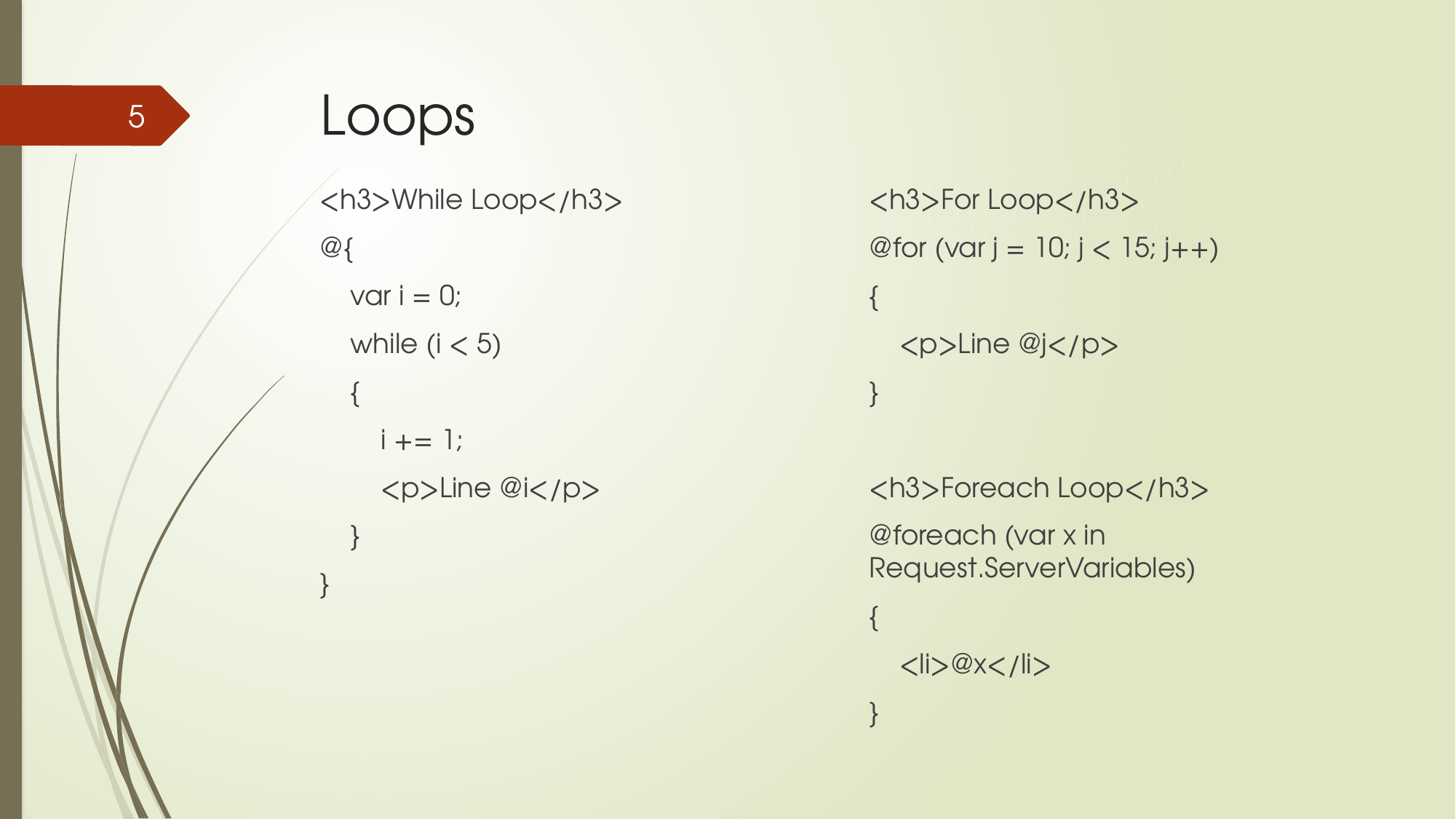

# Loops
5
<h3>For Loop</h3>
@for (var j = 10; j < 15; j++)
{
    <p>Line @j</p>
}

<h3>Foreach Loop</h3>
@foreach (var x in Request.ServerVariables)
{
    <li>@x</li>
}

<h3>While Loop</h3>
@{
    var i = 0;
    while (i < 5)
    {
        i += 1;
        <p>Line @i</p>
    }
}